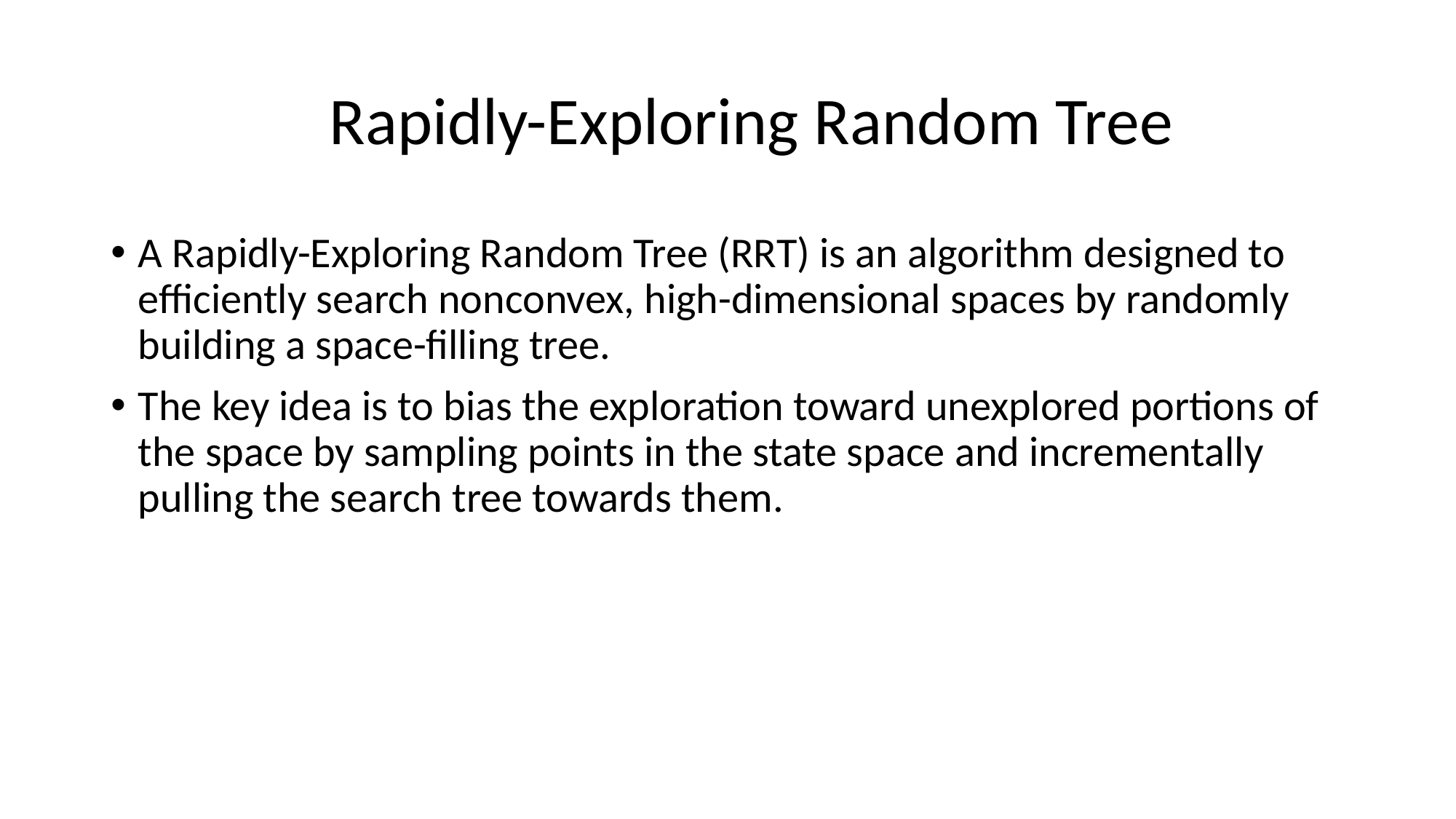

# Rapidly-Exploring Random Tree
A Rapidly-Exploring Random Tree (RRT) is an algorithm designed to efficiently search nonconvex, high-dimensional spaces by randomly building a space-filling tree.
The key idea is to bias the exploration toward unexplored portions of the space by sampling points in the state space and incrementally pulling the search tree towards them.